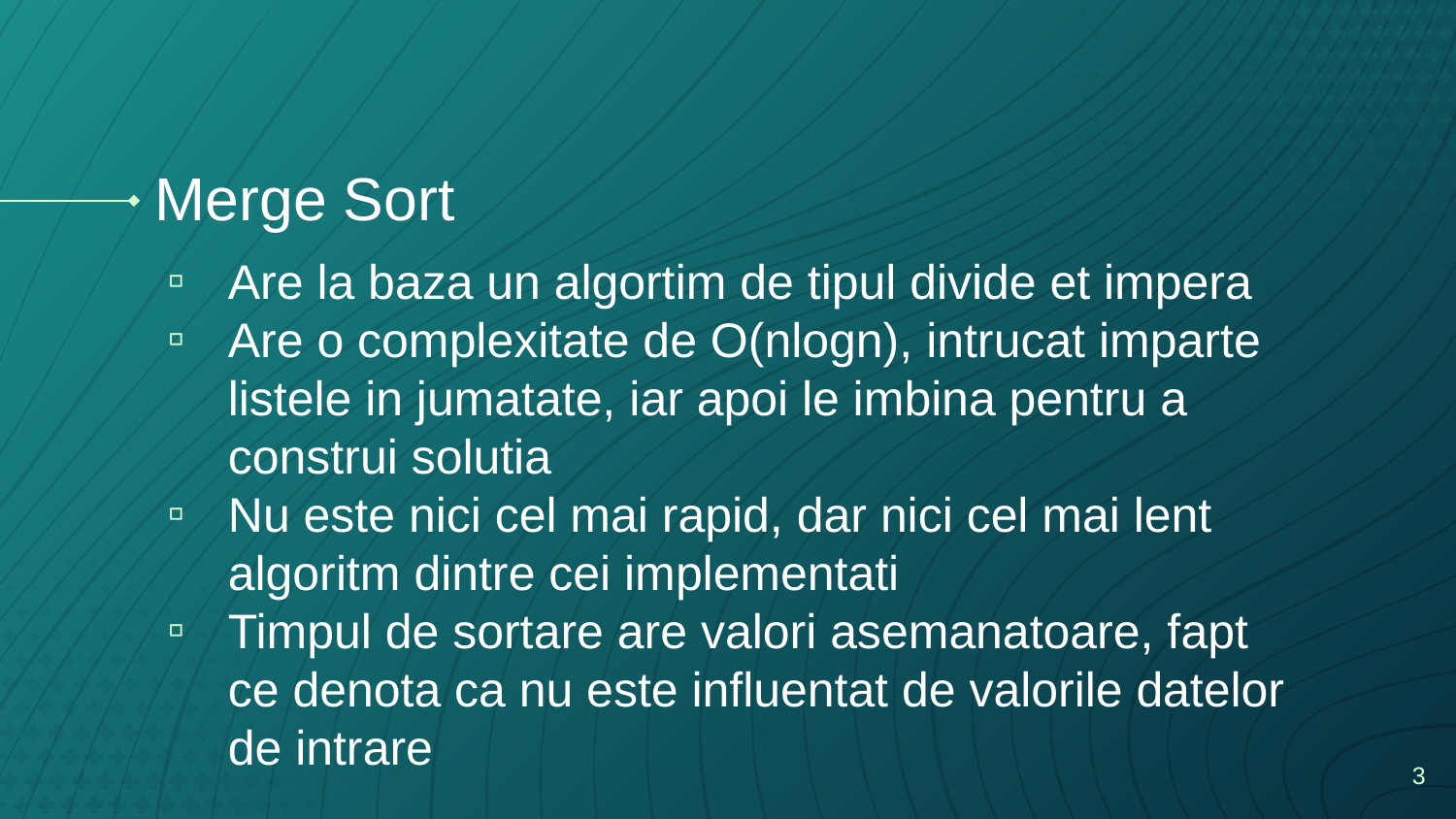

# Merge Sort
Are la baza un algortim de tipul divide et impera
Are o complexitate de O(nlogn), intrucat imparte listele in jumatate, iar apoi le imbina pentru a construi solutia
Nu este nici cel mai rapid, dar nici cel mai lent algoritm dintre cei implementati
Timpul de sortare are valori asemanatoare, fapt ce denota ca nu este influentat de valorile datelor de intrare
3